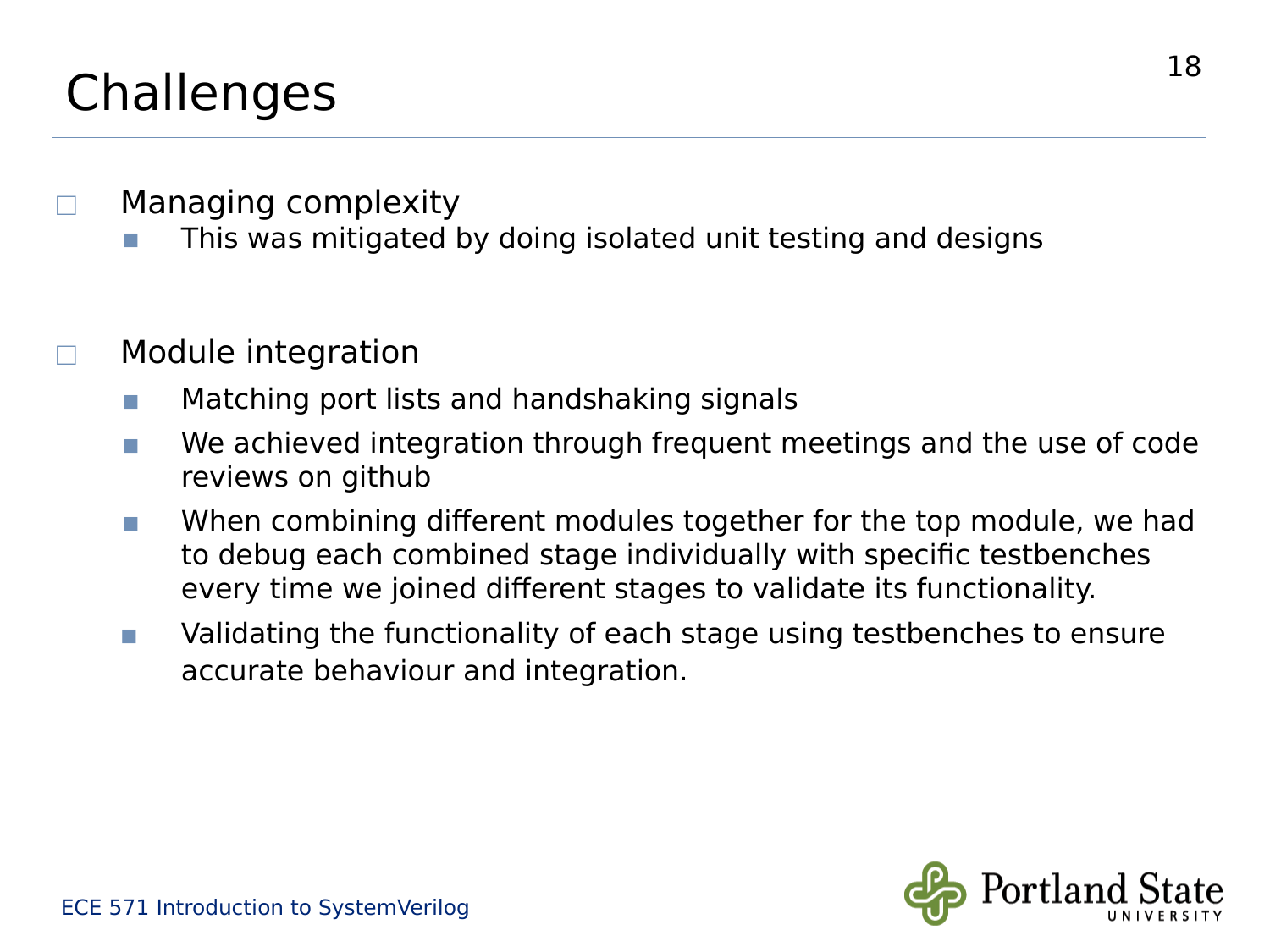

# Challenges

Managing complexity
This was mitigated by doing isolated unit testing and designs

Module integration
Matching port lists and handshaking signals
We achieved integration through frequent meetings and the use of code reviews on github
When combining different modules together for the top module, we had to debug each combined stage individually with specific testbenches every time we joined different stages to validate its functionality.
Validating the functionality of each stage using testbenches to ensure accurate behaviour and integration.